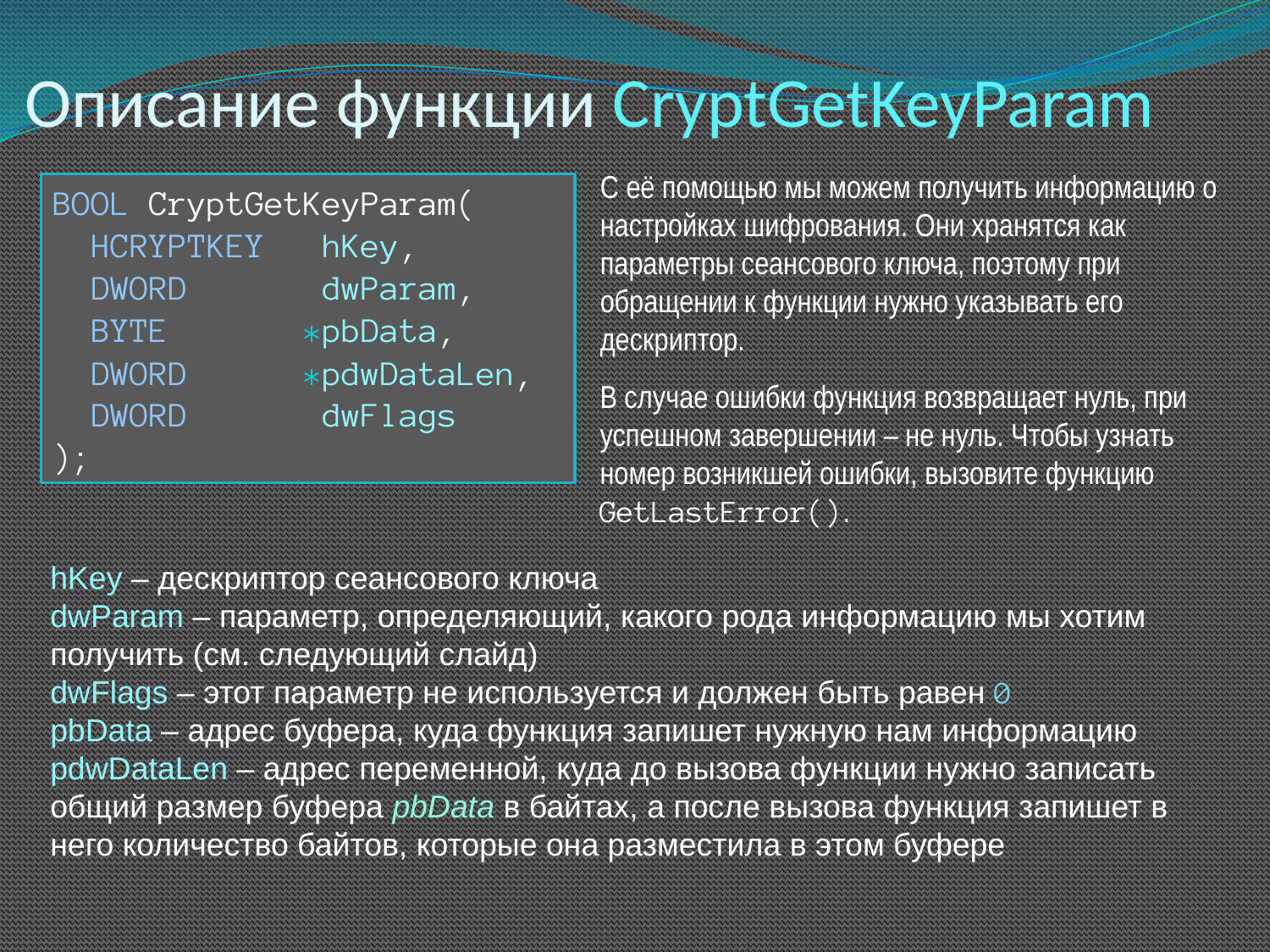

# Описание функции CryptGetKeyParam
С её помощью мы можем получить информацию о настройках шифрования. Они хранятся как параметры сеансового ключа, поэтому при обращении к функции нужно указывать его дескриптор.
BOOL CryptGetKeyParam(
  HCRYPTKEY   hKey,
  DWORD       dwParam,
  BYTE       *pbData,
  DWORD      *pdwDataLen,
  DWORD       dwFlags
);
В случае ошибки функция возвращает нуль, при успешном завершении – не нуль. Чтобы узнать номер возникшей ошибки, вызовите функцию GetLastError().
hKey – дескриптор сеансового ключа
dwParam – параметр, определяющий, какого рода информацию мы хотим получить (см. следующий слайд)
dwFlags – этот параметр не используется и должен быть равен 0
pbData – адрес буфера, куда функция запишет нужную нам информацию
pdwDataLen – адрес переменной, куда до вызова функции нужно записать общий размер буфера pbData в байтах, а после вызова функция запишет в него количество байтов, которые она разместила в этом буфере